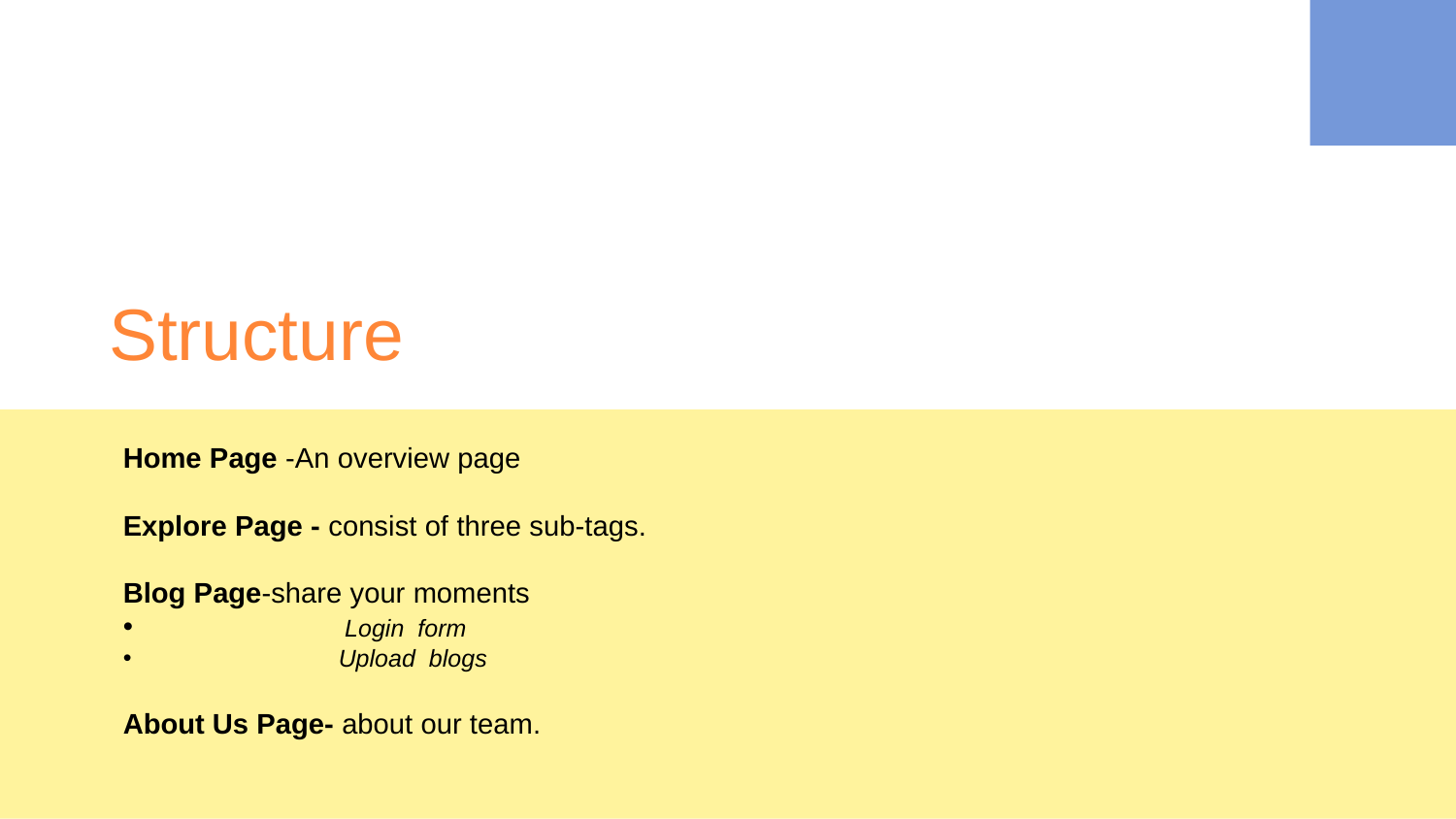

# Structure
Home Page -An overview page

Explore Page - consist of three sub-tags.

Blog Page-share your moments
                      Login  form
                         Upload  blogs

About Us Page- about our team.